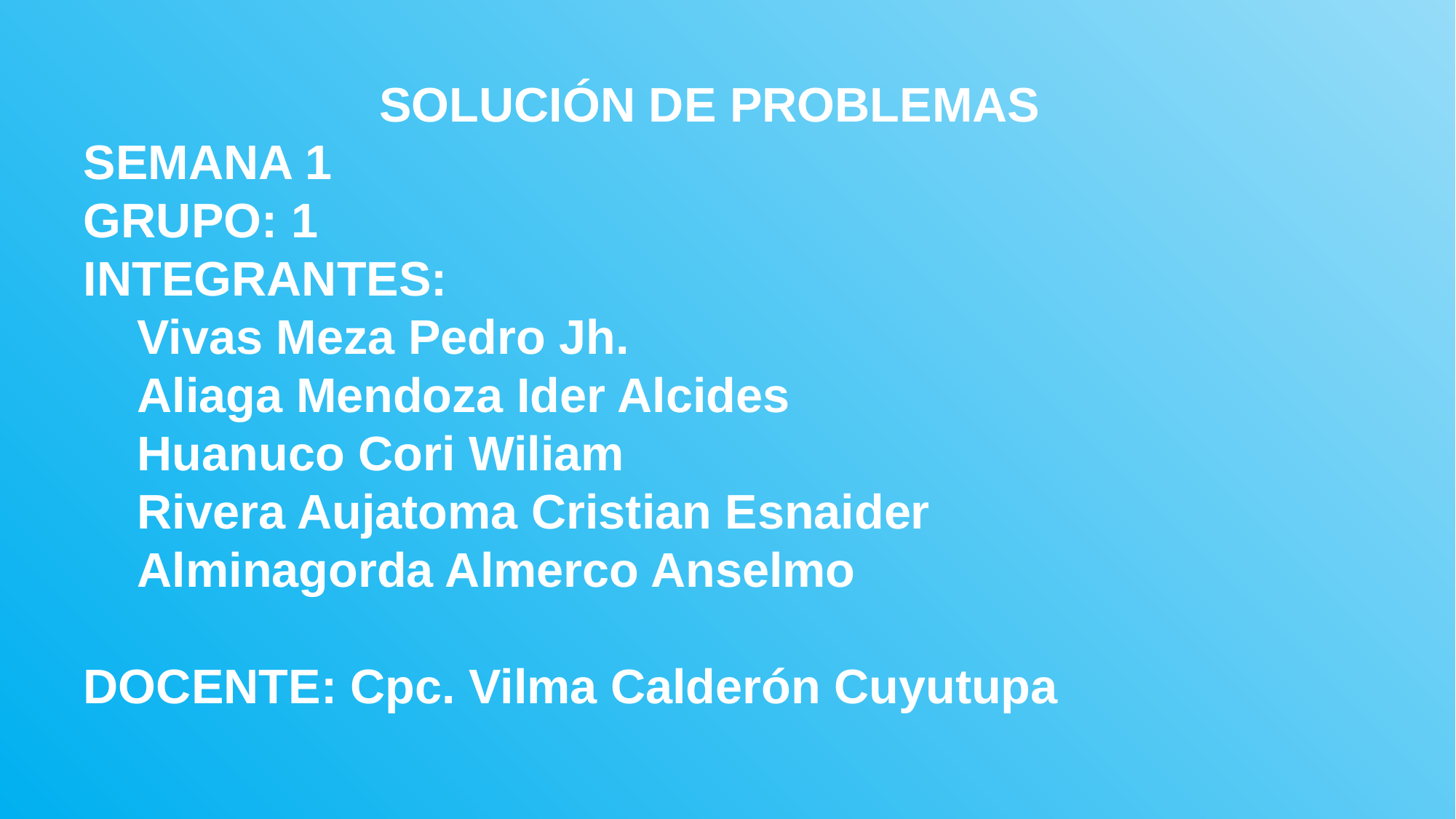

SOLUCIÓN DE PROBLEMAS
SEMANA 1
GRUPO: 1
INTEGRANTES:
    Vivas Meza Pedro Jh.
    Aliaga Mendoza Ider Alcides
    Huanuco Cori Wiliam
    Rivera Aujatoma Cristian Esnaider
    Alminagorda Almerco Anselmo

DOCENTE: Cpc. Vilma Calderón Cuyutupa